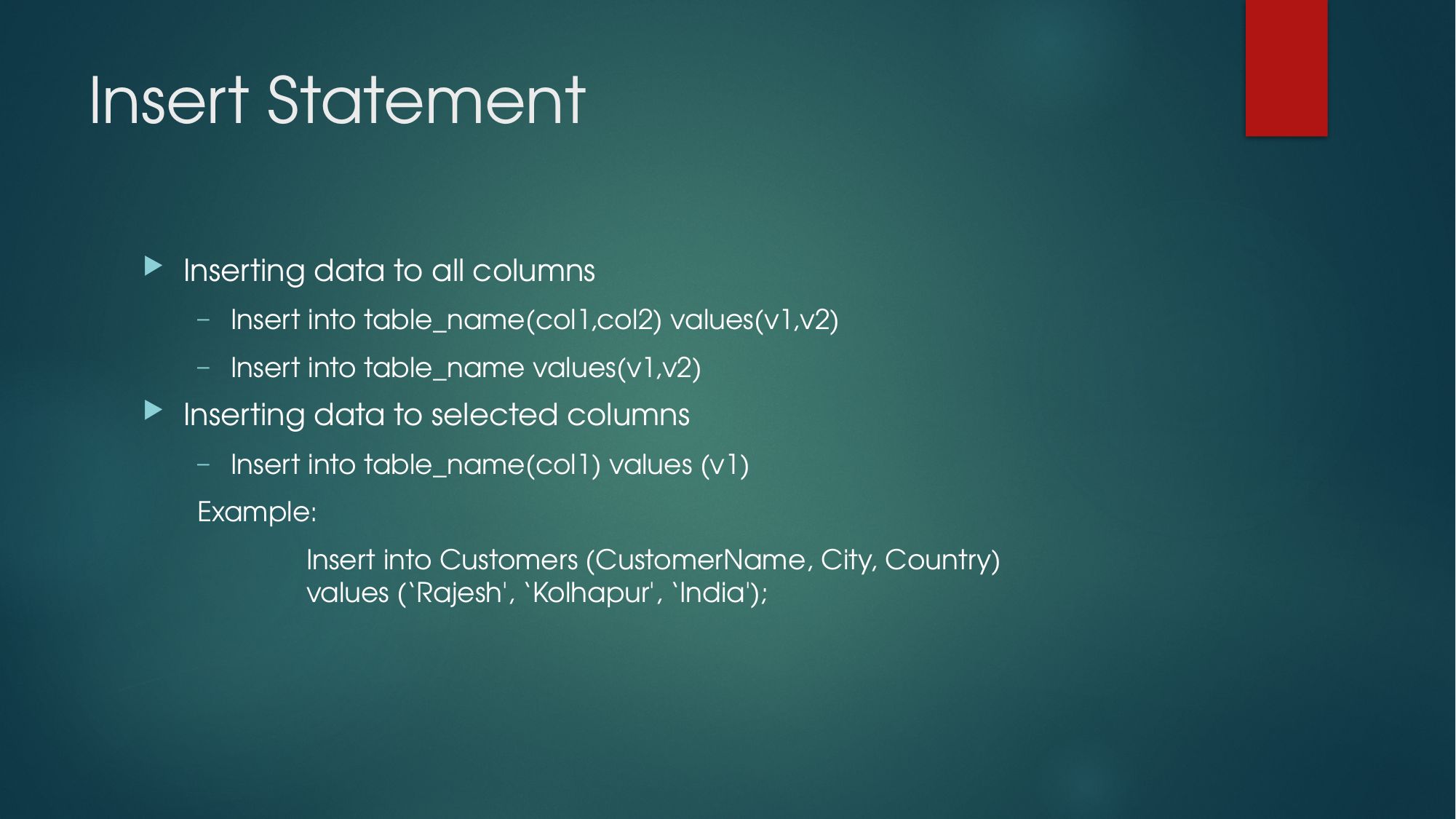

# Insert Statement
Inserting data to all columns
Insert into table_name(col1,col2) values(v1,v2)
Insert into table_name values(v1,v2)
Inserting data to selected columns
Insert into table_name(col1) values (v1)
Example:
	Insert into Customers (CustomerName, City, Country)
	values (‘Rajesh', ‘Kolhapur', ‘India');